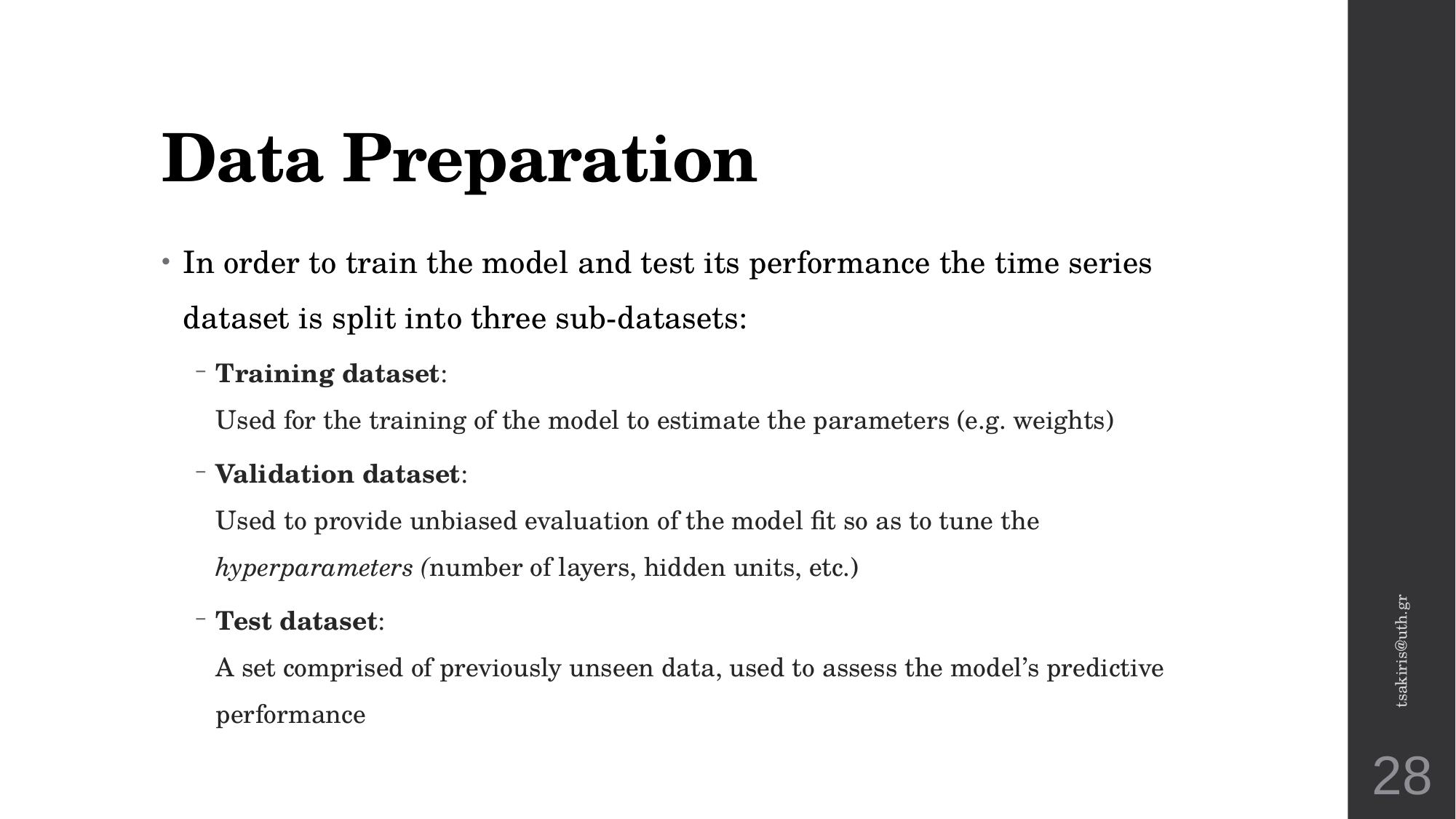

# Data Preparation
In order to train the model and test its performance the time series dataset is split into three sub-datasets:
Training dataset:
Used for the training of the model to estimate the parameters (e.g. weights)
Validation dataset:
Used to provide unbiased evaluation of the model fit so as to tune the hyperparameters (number of layers, hidden units, etc.)
Test dataset:
A set comprised of previously unseen data, used to assess the model’s predictive performance
tsakiris@uth.gr
28